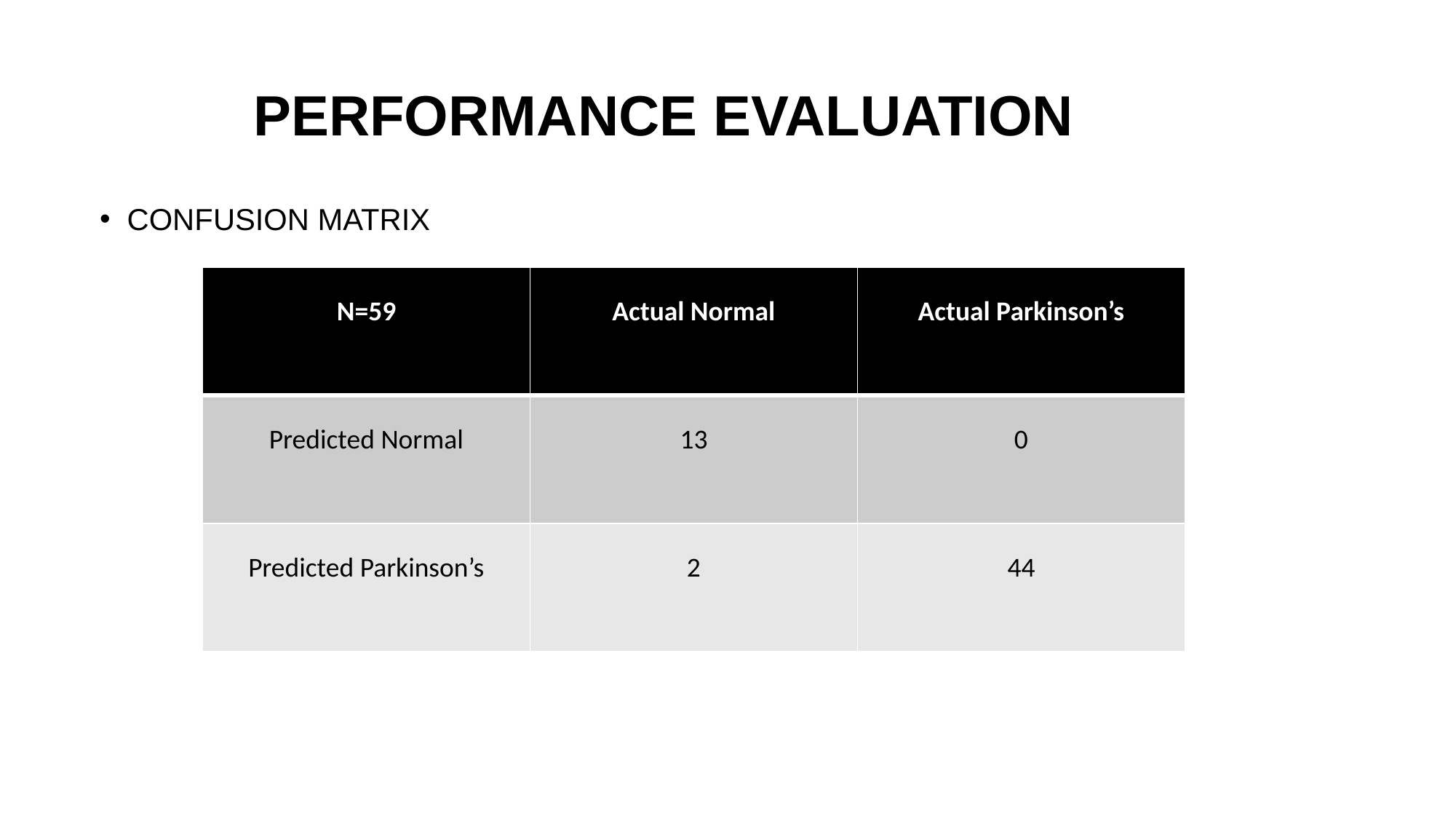

# PERFORMANCE EVALUATION
CONFUSION MATRIX
| N=59 | Actual Normal | Actual Parkinson’s |
| --- | --- | --- |
| Predicted Normal | 13 | 0 |
| Predicted Parkinson’s | 2 | 44 |